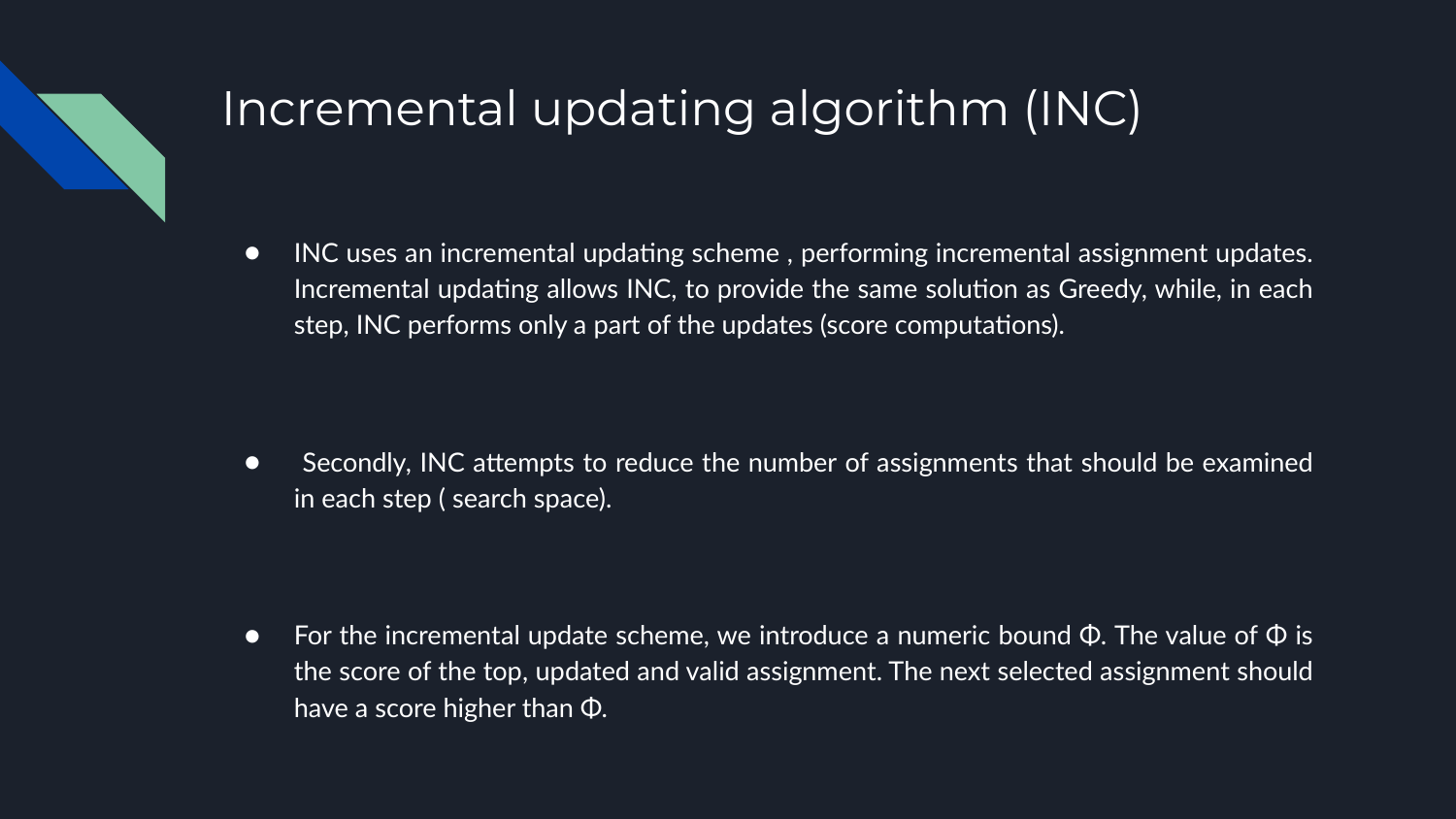

# Incremental updating algorithm (INC)
INC uses an incremental updating scheme , performing incremental assignment updates. Incremental updating allows INC, to provide the same solution as Greedy, while, in each step, INC performs only a part of the updates (score computations).

 Secondly, INC attempts to reduce the number of assignments that should be examined in each step ( search space).

For the incremental update scheme, we introduce a numeric bound Φ. The value of Φ is the score of the top, updated and valid assignment. The next selected assignment should have a score higher than Φ.